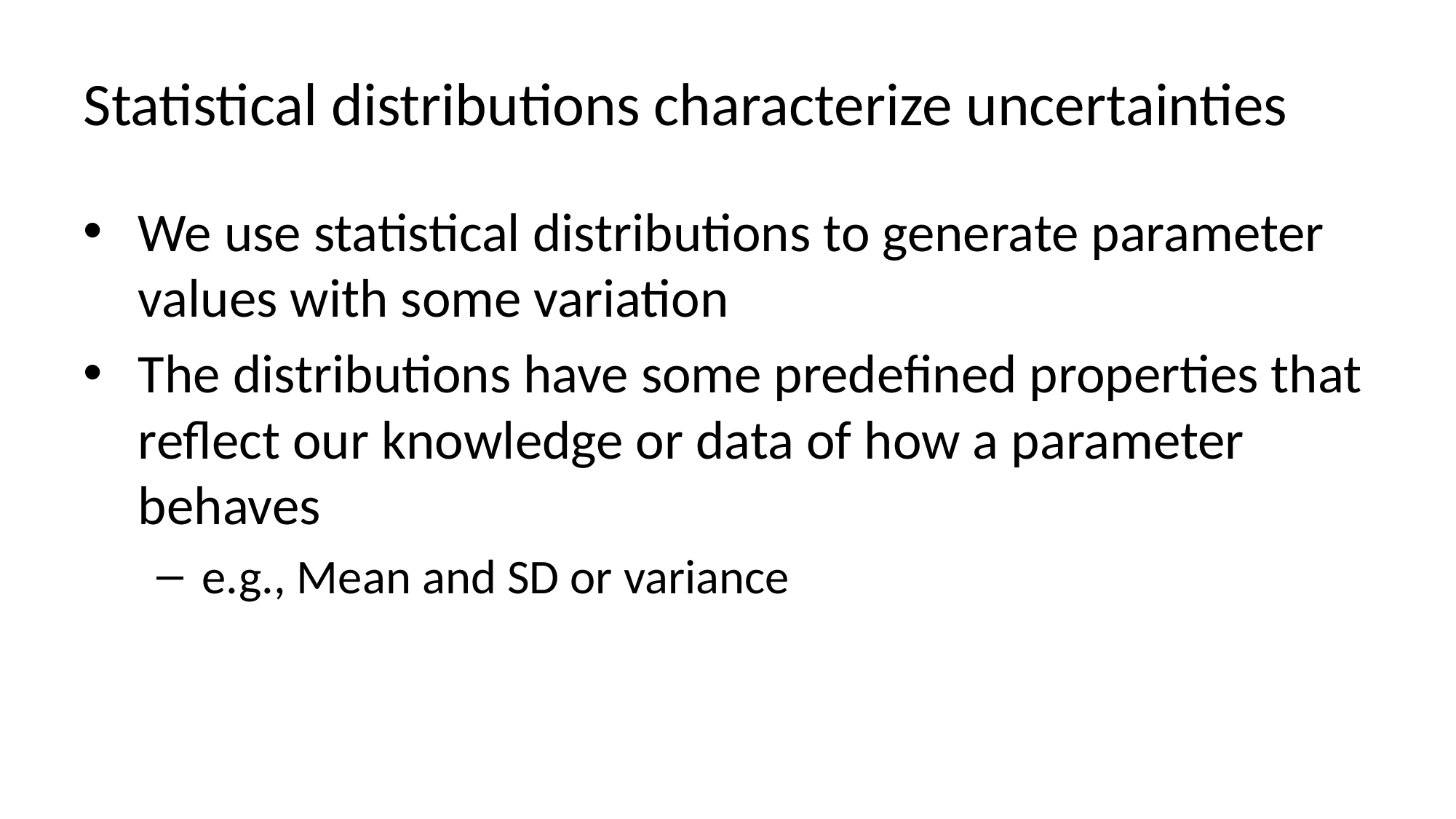

# Statistical distributions characterize uncertainties
We use statistical distributions to generate parameter values with some variation
The distributions have some predefined properties that reflect our knowledge or data of how a parameter behaves
e.g., Mean and SD or variance